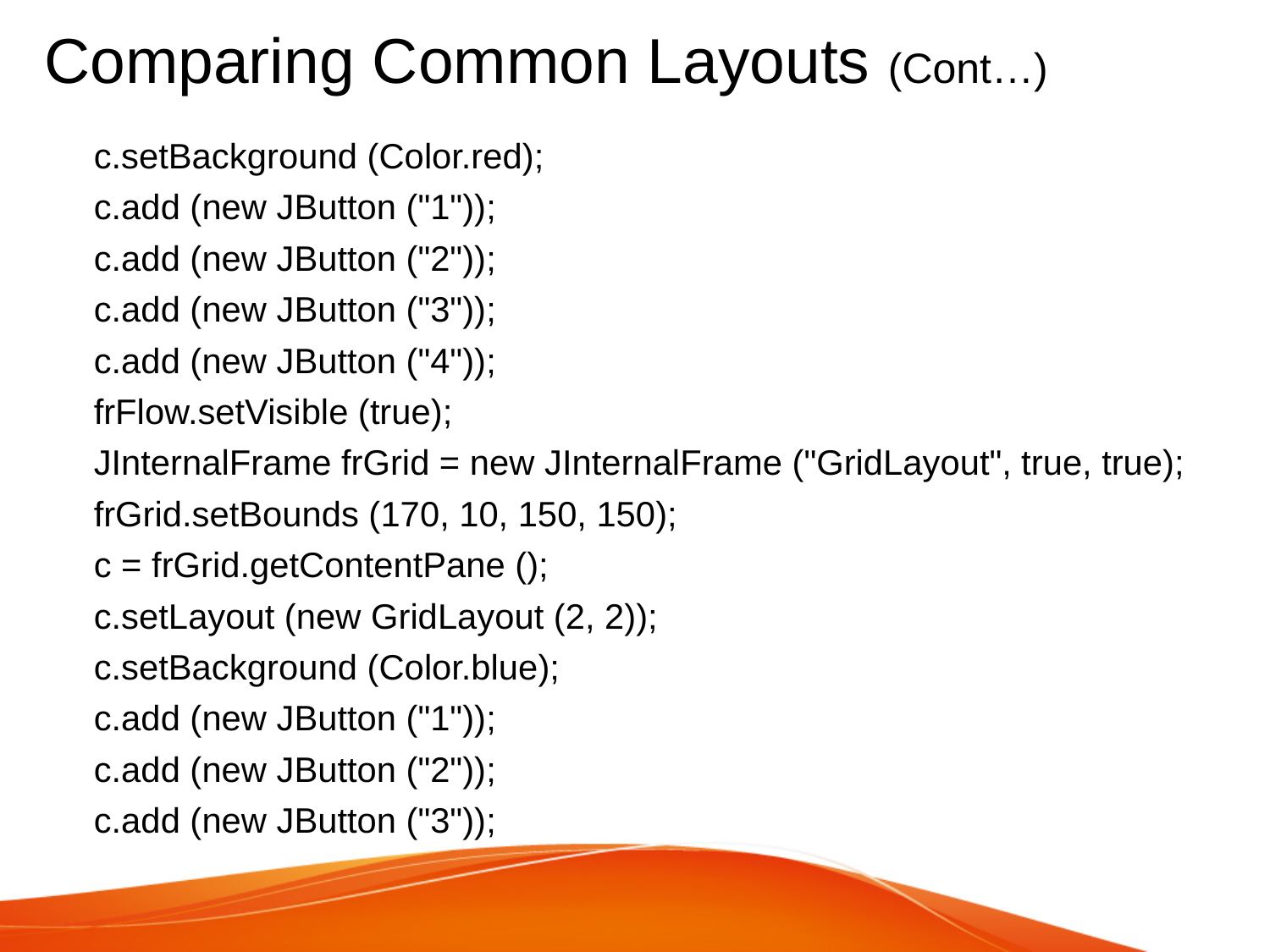

# Comparing Common Layouts (Cont…)
    c.setBackground (Color.red);
    c.add (new JButton ("1"));
    c.add (new JButton ("2"));
    c.add (new JButton ("3"));
    c.add (new JButton ("4"));
    frFlow.setVisible (true);
    JInternalFrame frGrid = new JInternalFrame ("GridLayout", true, true);
    frGrid.setBounds (170, 10, 150, 150);
    c = frGrid.getContentPane ();
    c.setLayout (new GridLayout (2, 2));
    c.setBackground (Color.blue);
    c.add (new JButton ("1"));
    c.add (new JButton ("2"));
    c.add (new JButton ("3"));